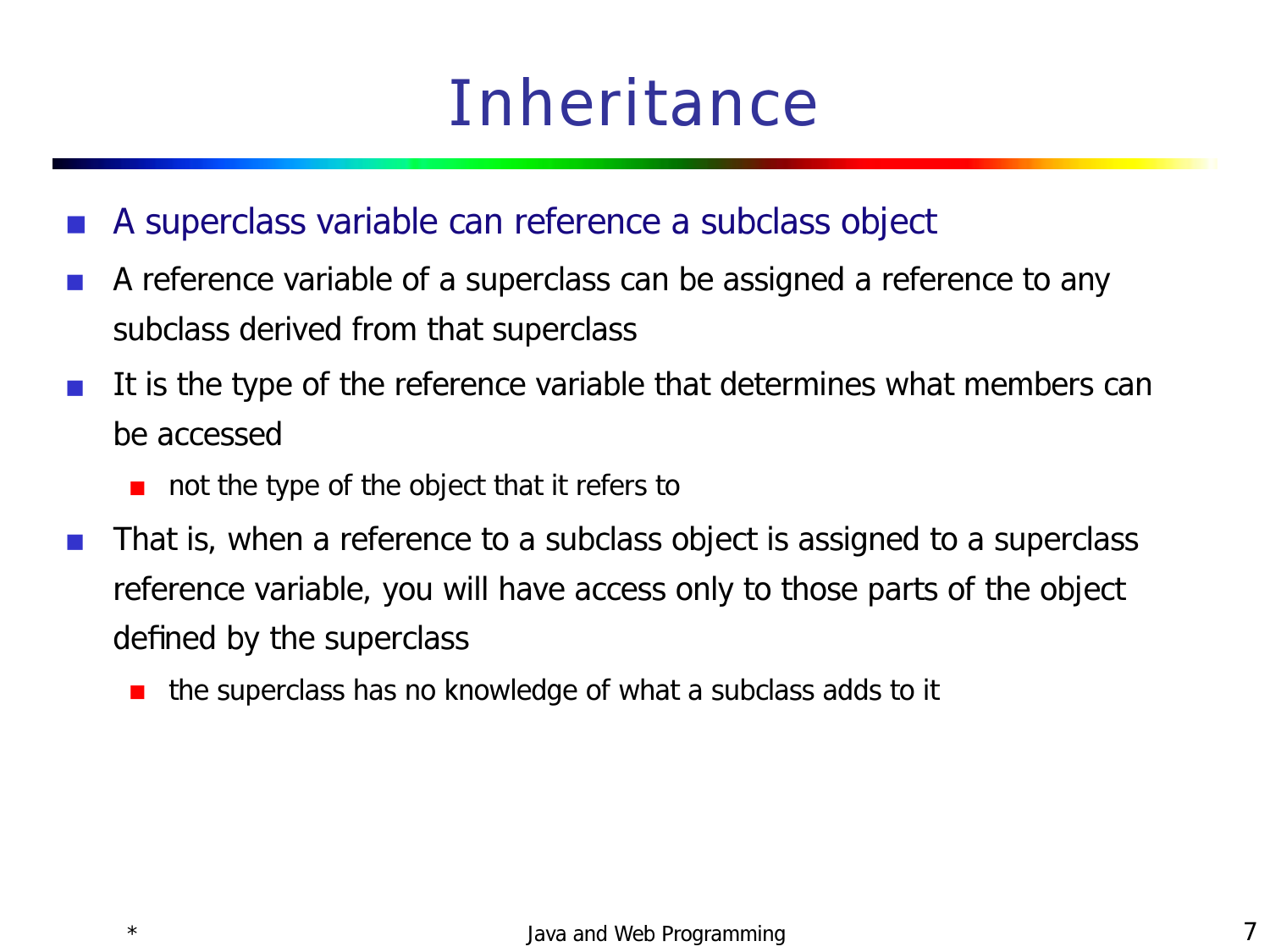

# Inheritance
A superclass variable can reference a subclass object
A reference variable of a superclass can be assigned a reference to any subclass derived from that superclass
It is the type of the reference variable that determines what members can be accessed
not the type of the object that it refers to
That is, when a reference to a subclass object is assigned to a superclass reference variable, you will have access only to those parts of the object defined by the superclass
the superclass has no knowledge of what a subclass adds to it
*
7
Java and Web Programming